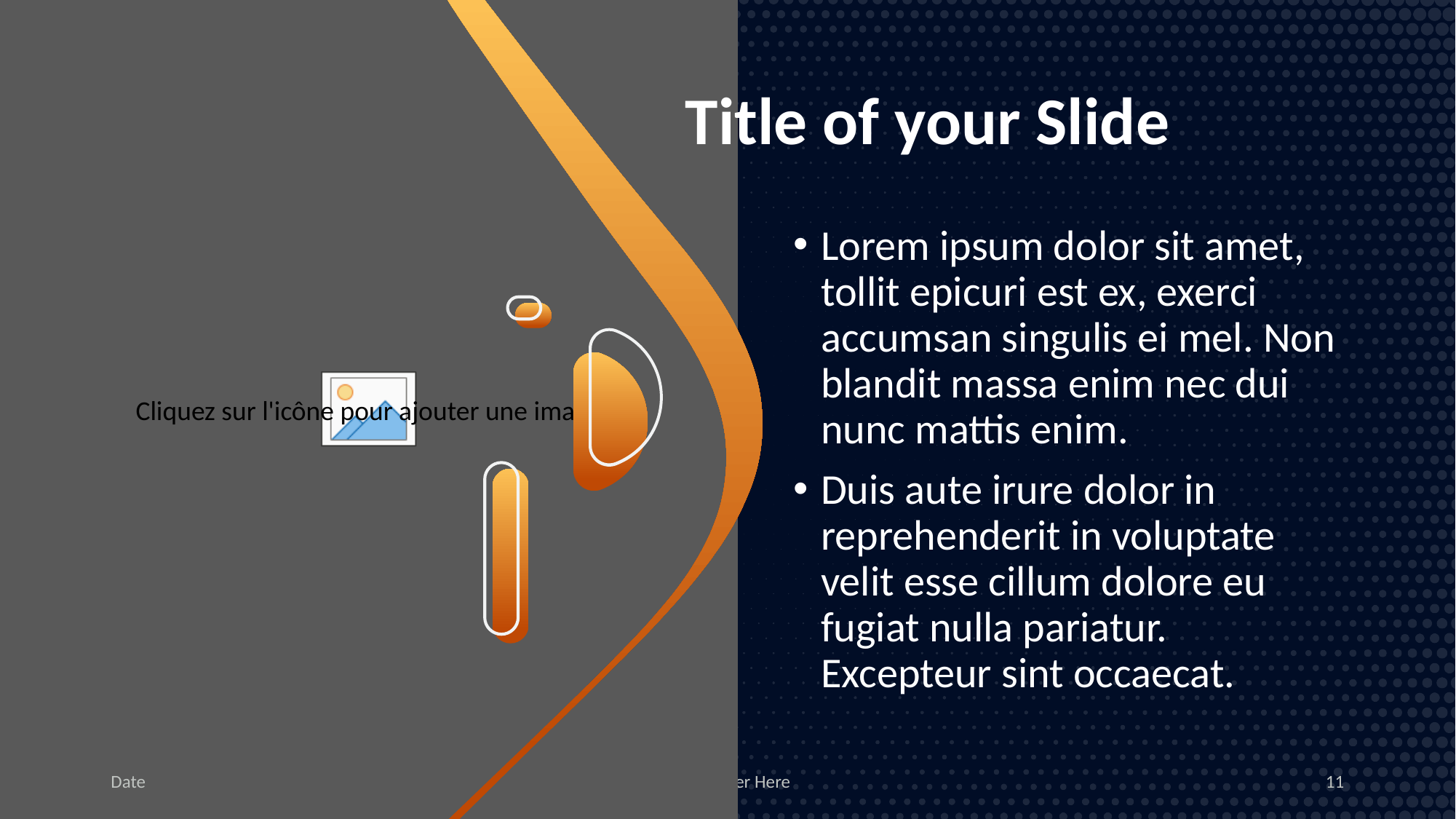

# Title of your Slide
Lorem ipsum dolor sit amet, tollit epicuri est ex, exerci accumsan singulis ei mel. Non blandit massa enim nec dui nunc mattis enim.
Duis aute irure dolor in reprehenderit in voluptate velit esse cillum dolore eu fugiat nulla pariatur. Excepteur sint occaecat.

Date
Your Footer Here
11